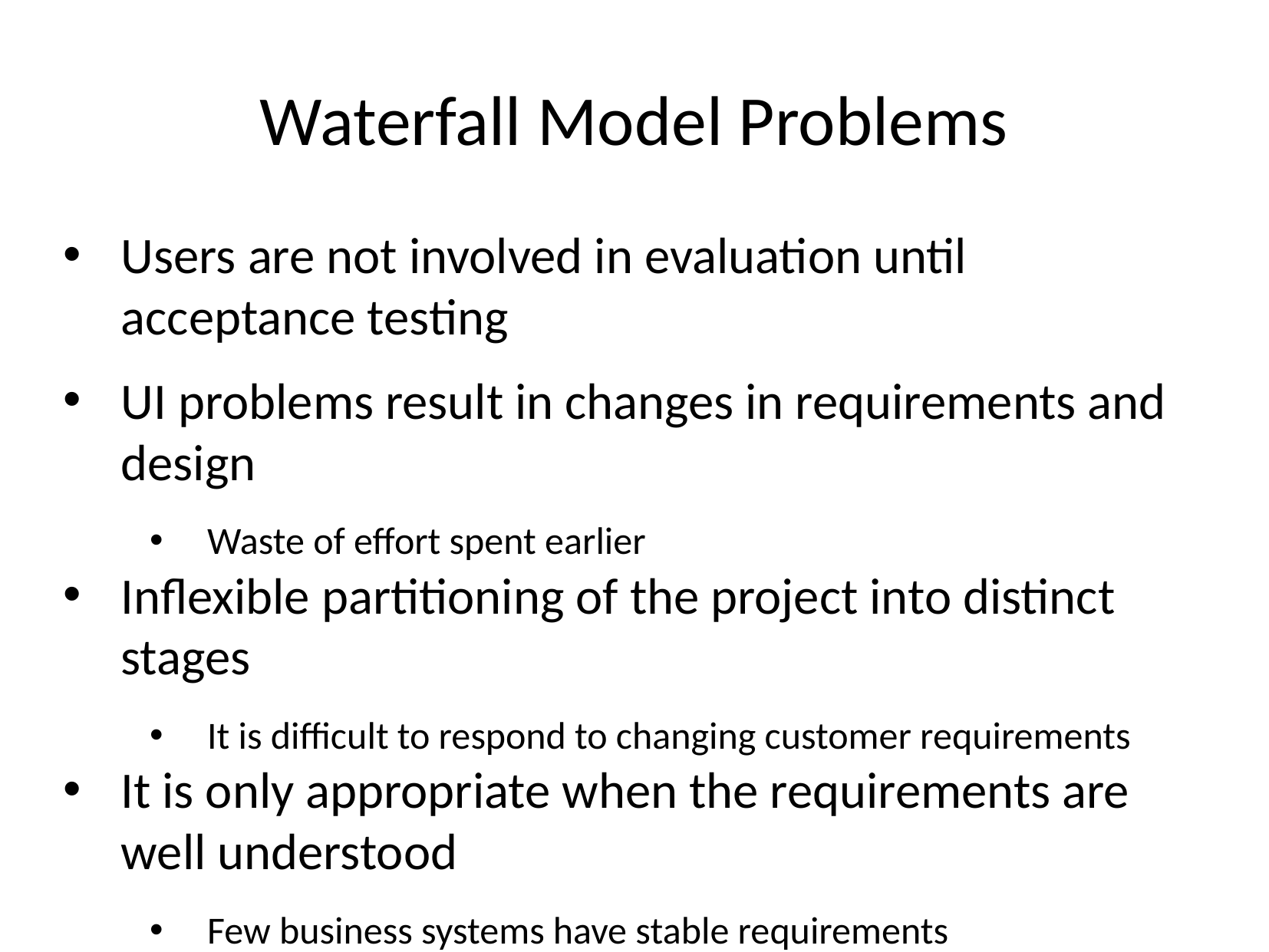

# Waterfall Model Problems
Users are not involved in evaluation until acceptance testing
UI problems result in changes in requirements and design
Waste of effort spent earlier
Inflexible partitioning of the project into distinct stages
It is difficult to respond to changing customer requirements
It is only appropriate when the requirements are well understood
Few business systems have stable requirements